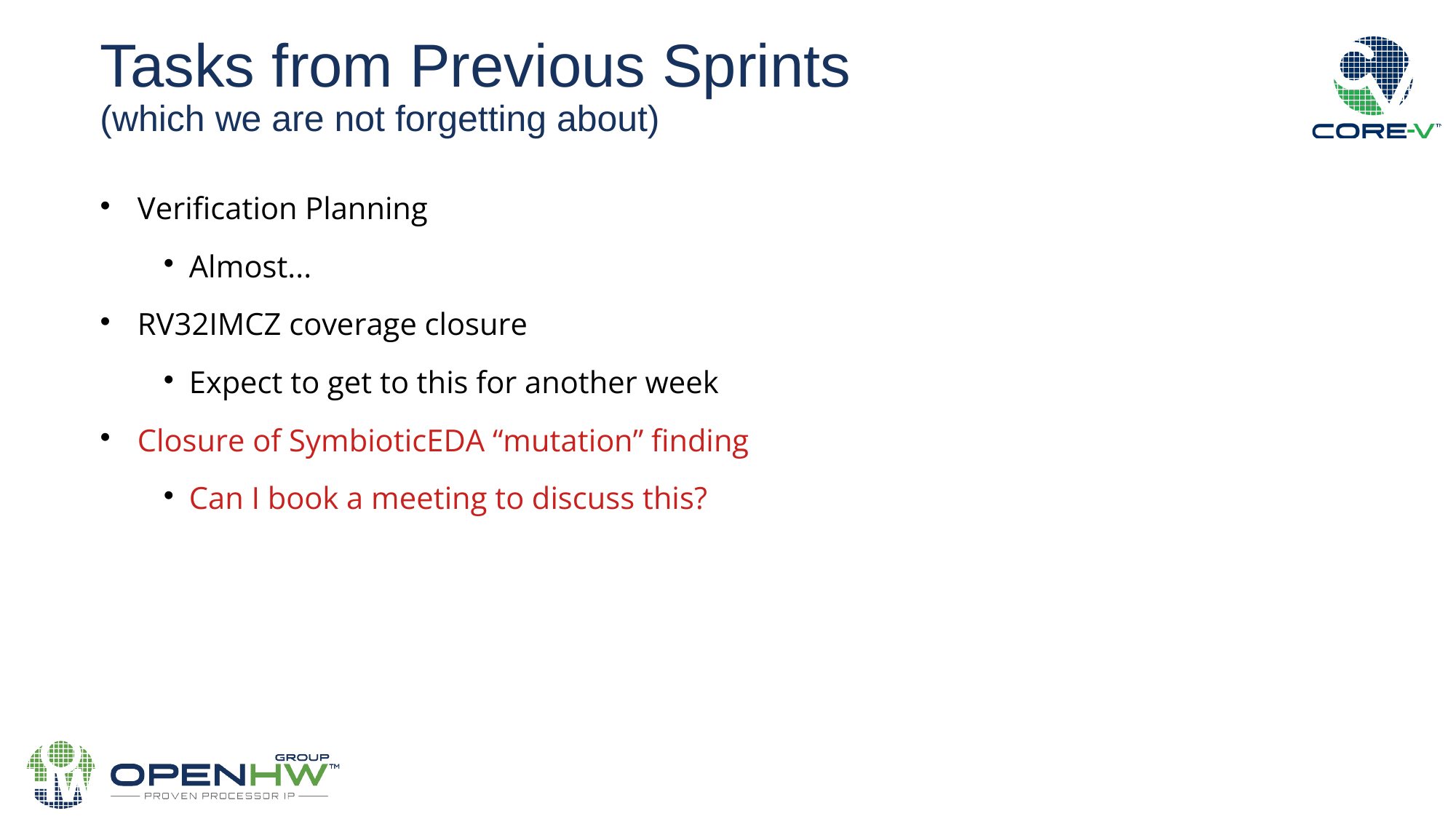

Tasks from Previous Sprints
(which we are not forgetting about)
Verification Planning
Almost...
RV32IMCZ coverage closure
Expect to get to this for another week
Closure of SymbioticEDA “mutation” finding
Can I book a meeting to discuss this?